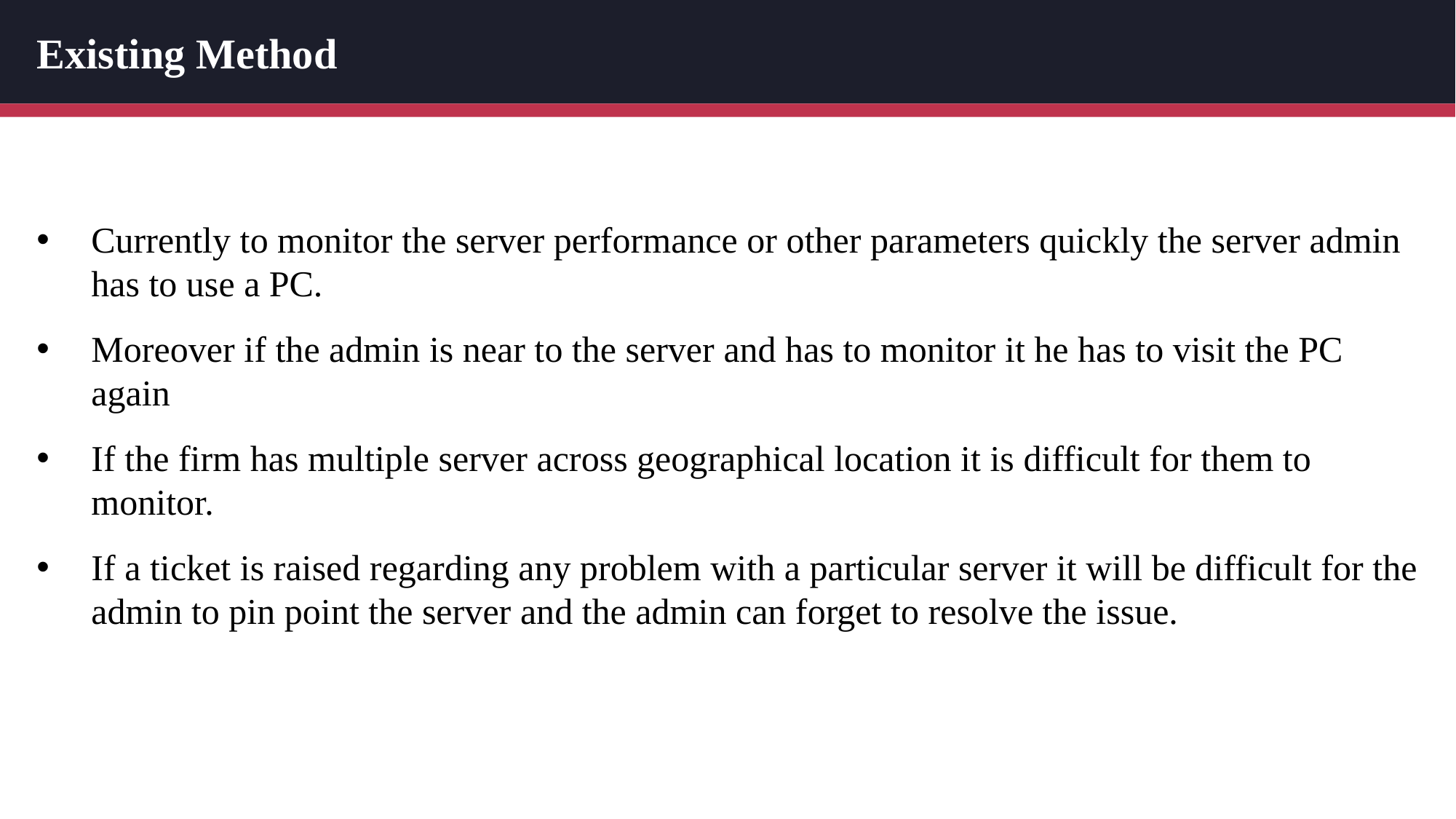

Existing Method

Currently to monitor the server performance or other parameters quickly the server admin has to use a PC.

Moreover if the admin is near to the server and has to monitor it he has to visit the PC again

If the firm has multiple server across geographical location it is difficult for them to monitor.

If a ticket is raised regarding any problem with a particular server it will be difficult for the admin to pin point the server and the admin can forget to resolve the issue.